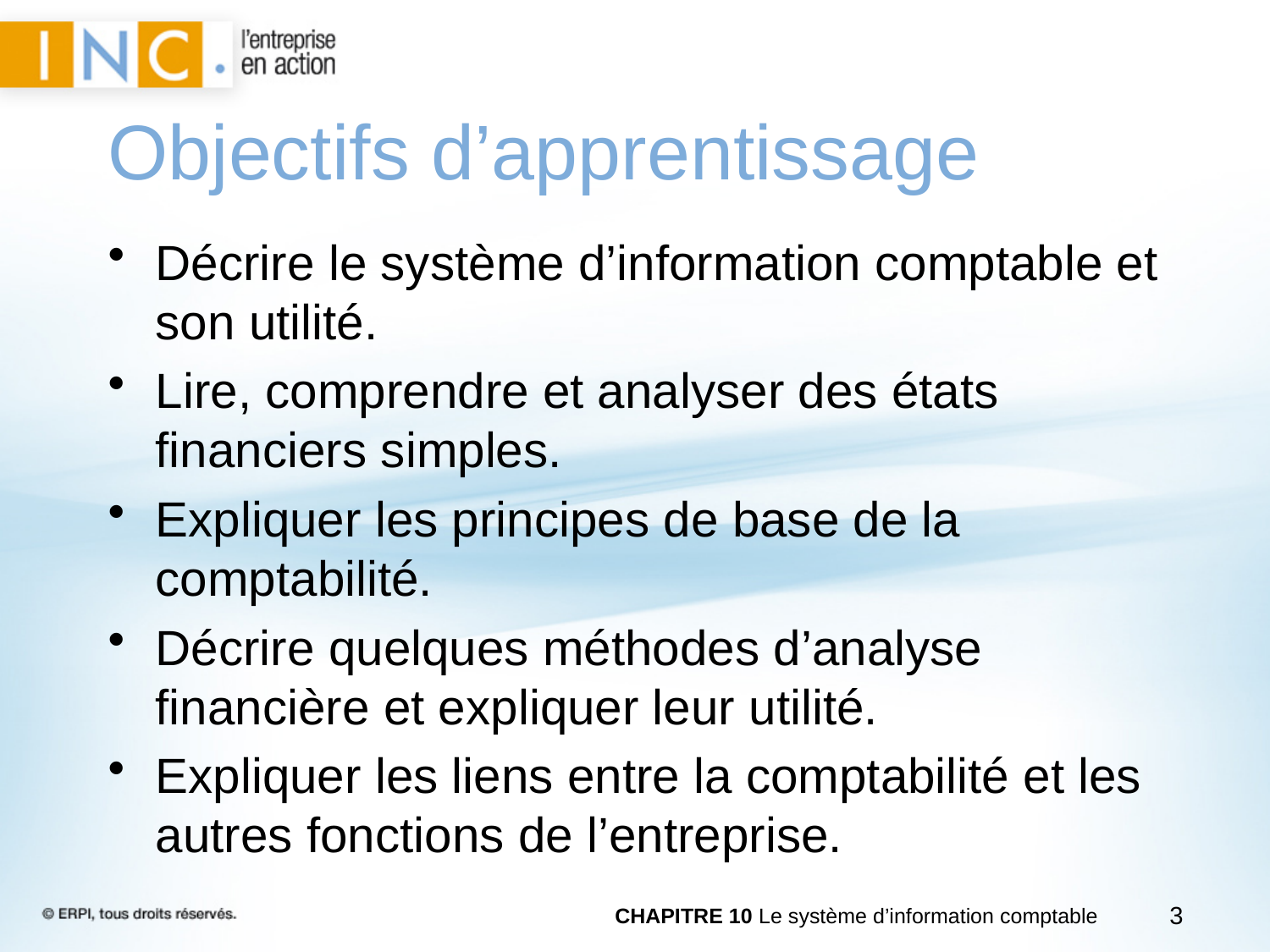

Objectifs d’apprentissage
Décrire le système d’information comptable et son utilité.
Lire, comprendre et analyser des états financiers simples.
Expliquer les principes de base de la comptabilité.
Décrire quelques méthodes d’analyse financière et expliquer leur utilité.
Expliquer les liens entre la comptabilité et les autres fonctions de l’entreprise.
CHAPITRE 10 Le système d’information comptable
3